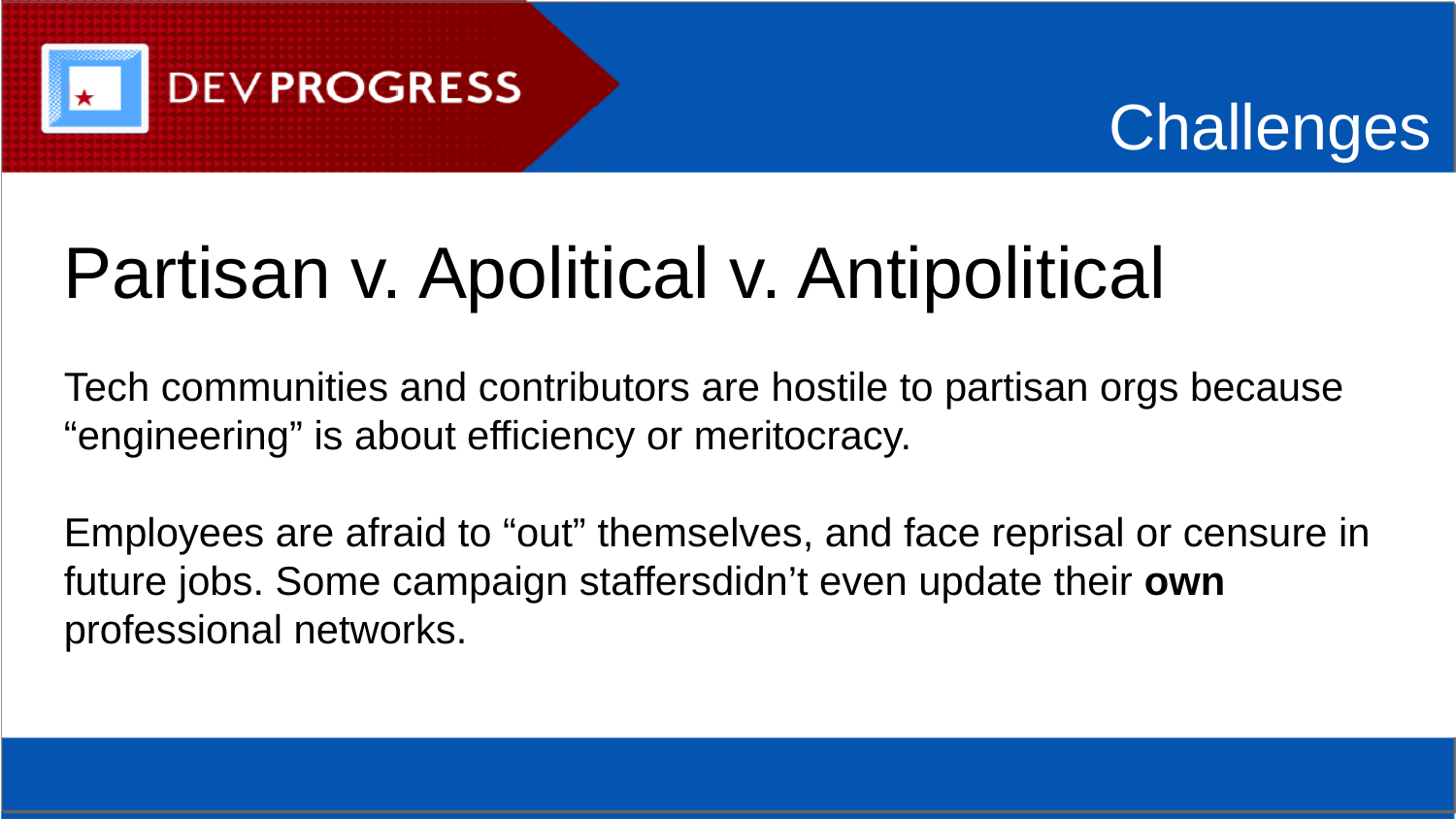

Challenges

Partisan v. Apolitical v. Antipolitical

Tech communities and contributors are hostile to partisan orgs because “engineering” is about efficiency or meritocracy.

Employees are afraid to “out” themselves, and face reprisal or censure in future jobs. Some campaign staffersdidn’t even update their own professional networks.